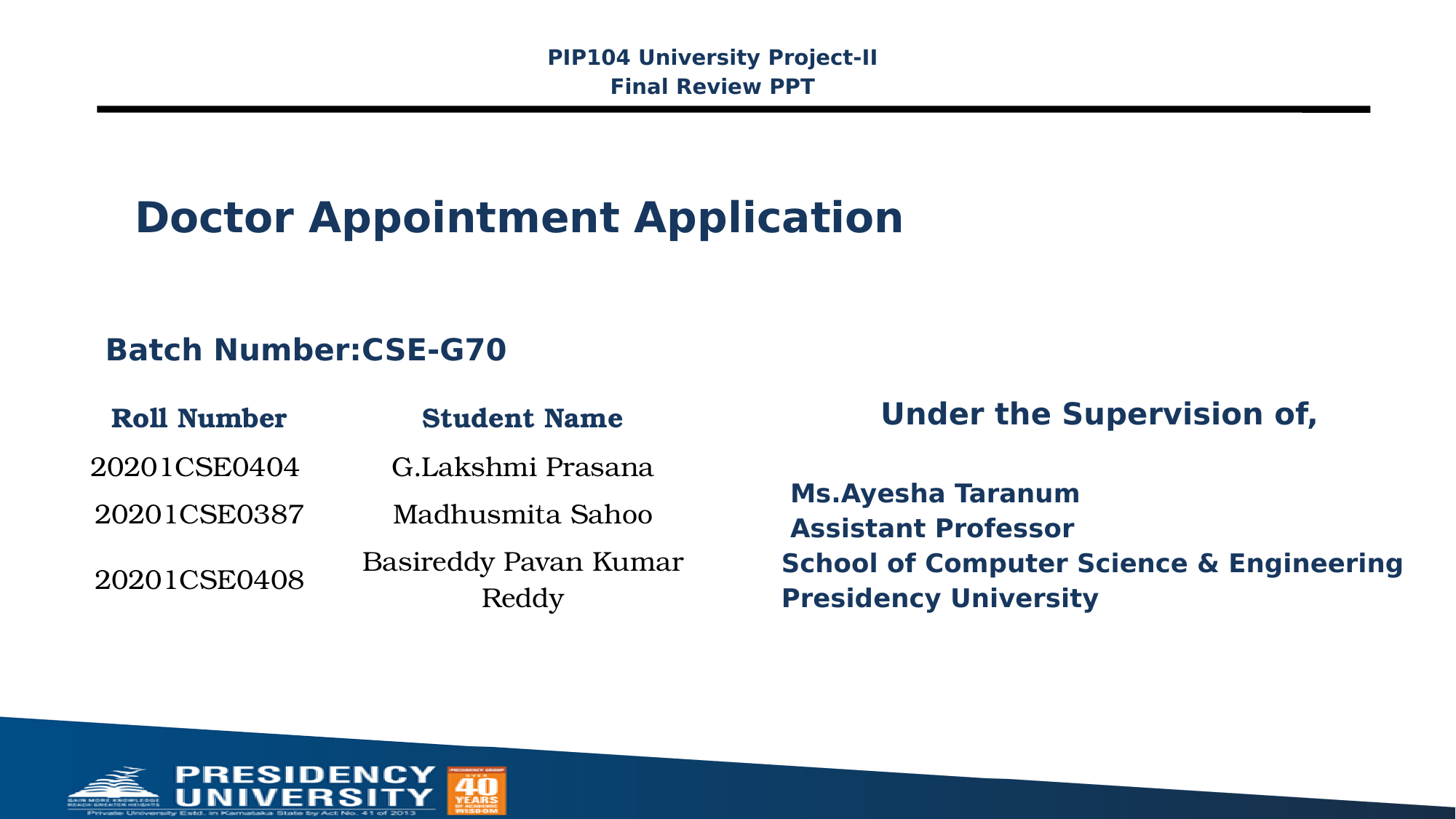

PIP104 University Project-II
Final Review PPT
# Doctor Appointment Application
Batch Number:CSE-G70

Under the Supervision of,

 Ms.Ayesha Taranum
 Assistant Professor
School of Computer Science & Engineering
Presidency University

| Roll Number | Student Name |
| --- | --- |
| 20201CSE0404 | G.Lakshmi Prasana |
| 20201CSE0387 | Madhusmita Sahoo |
| 20201CSE0408 | Basireddy Pavan Kumar Reddy |
|  |  |
|  |  |